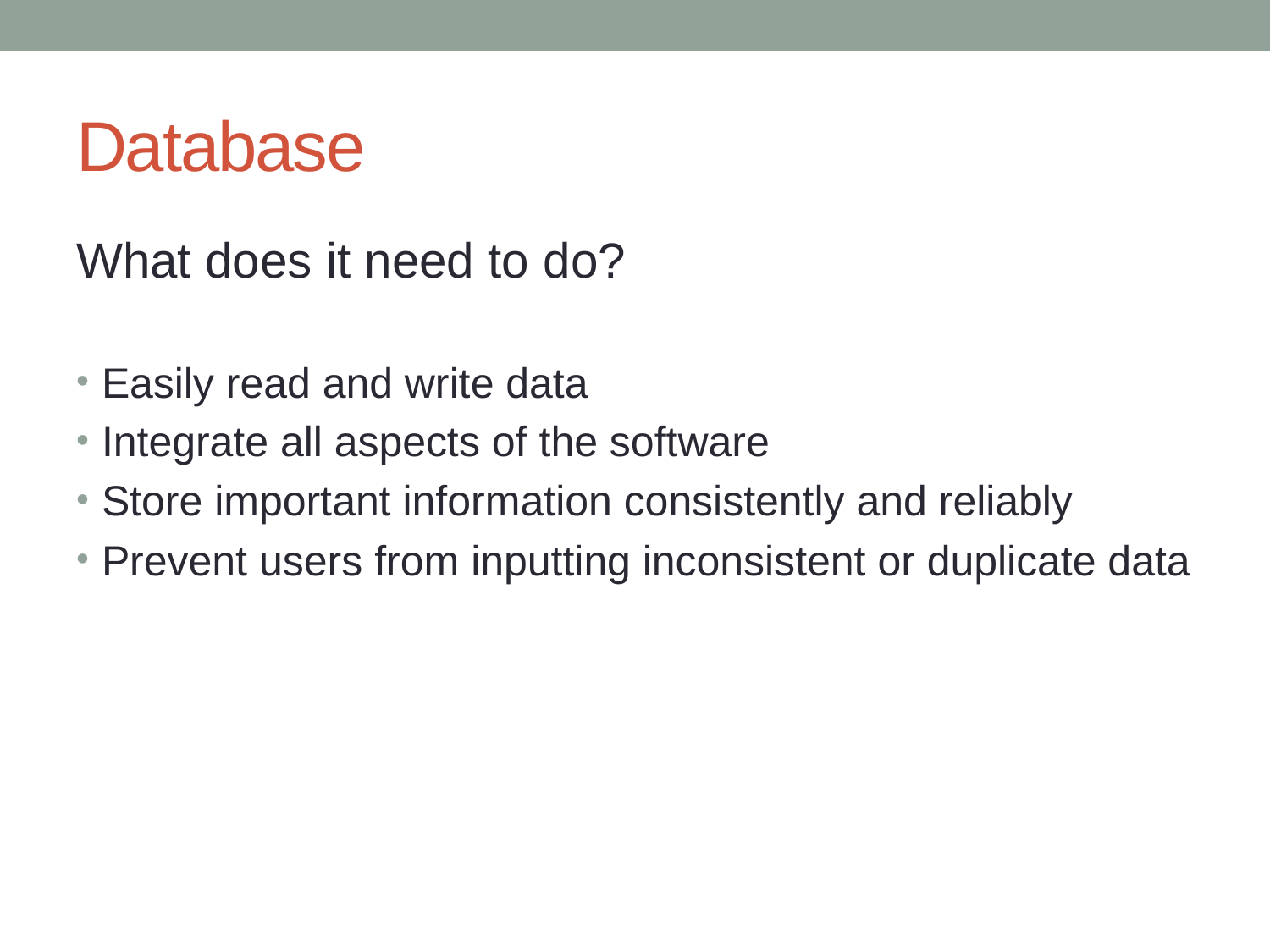

# Database
What does it need to do?

Easily read and write data
Integrate all aspects of the software
Store important information consistently and reliably
Prevent users from inputting inconsistent or duplicate data